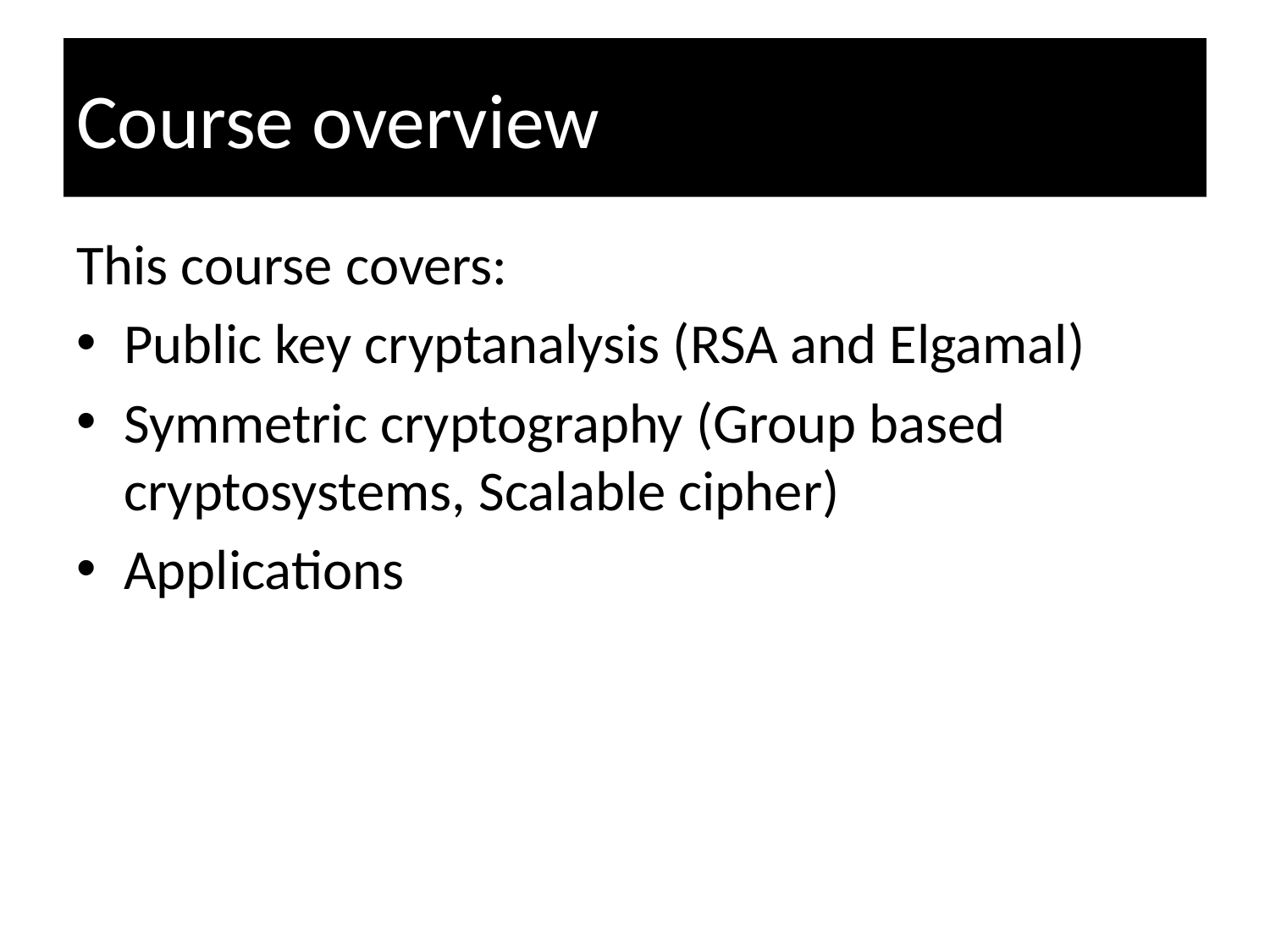

# Course overview
This course covers:
Public key cryptanalysis (RSA and Elgamal)
Symmetric cryptography (Group based cryptosystems, Scalable cipher)
Applications